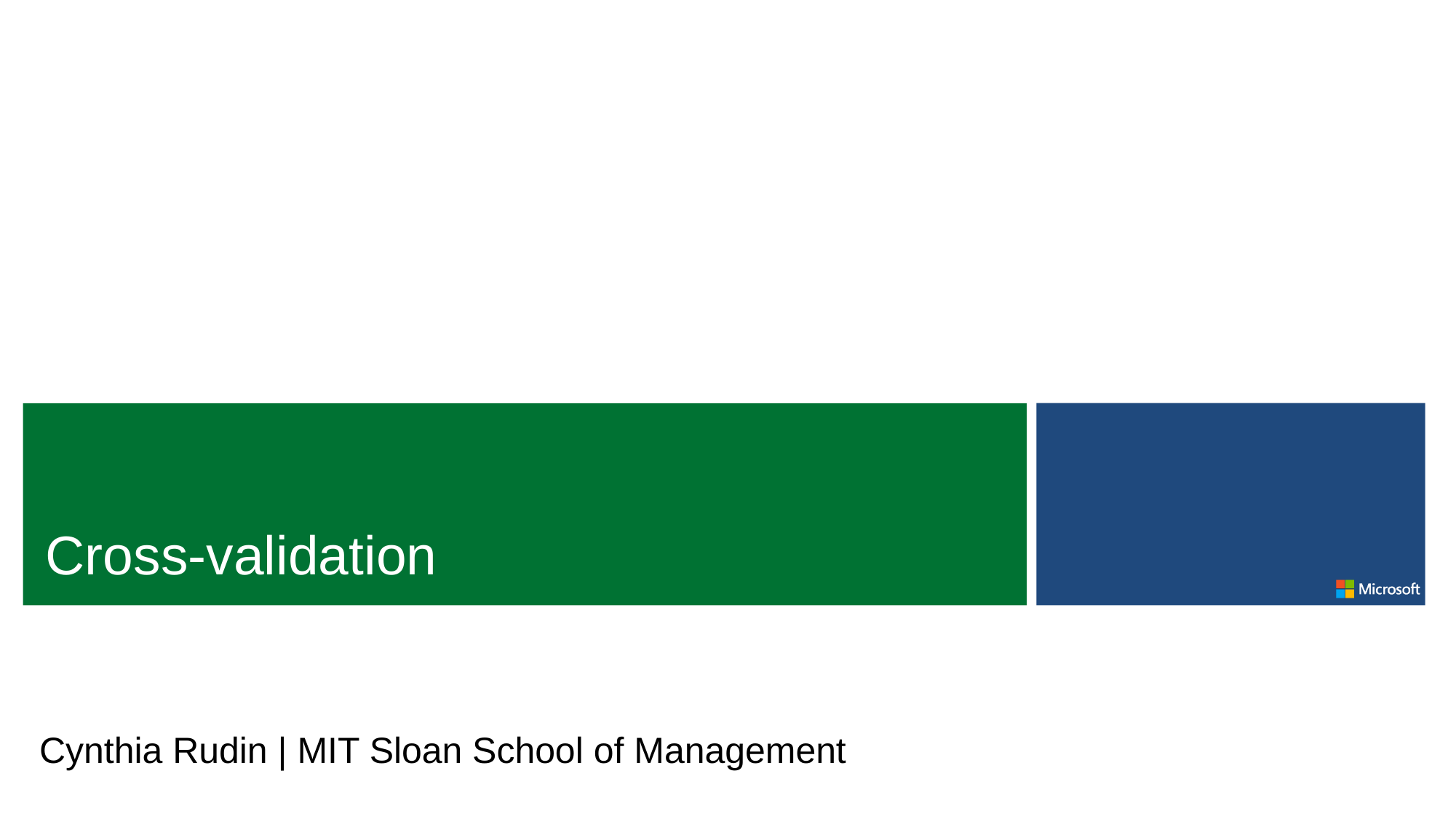

Cross-validation
Cynthia Rudin | MIT Sloan School of Management